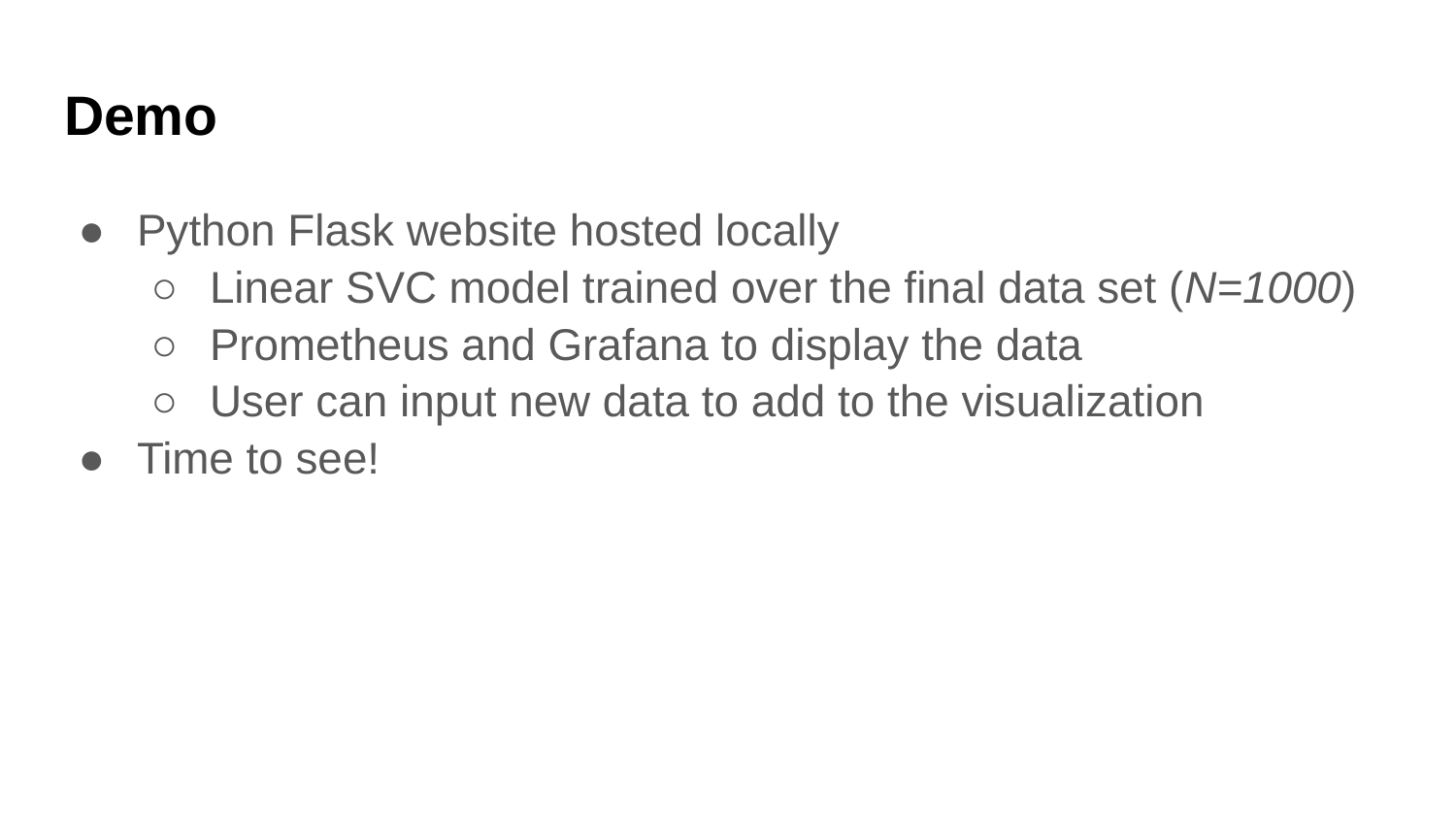

# Demo
Python Flask website hosted locally
Linear SVC model trained over the final data set (N=1000)
Prometheus and Grafana to display the data
User can input new data to add to the visualization
Time to see!